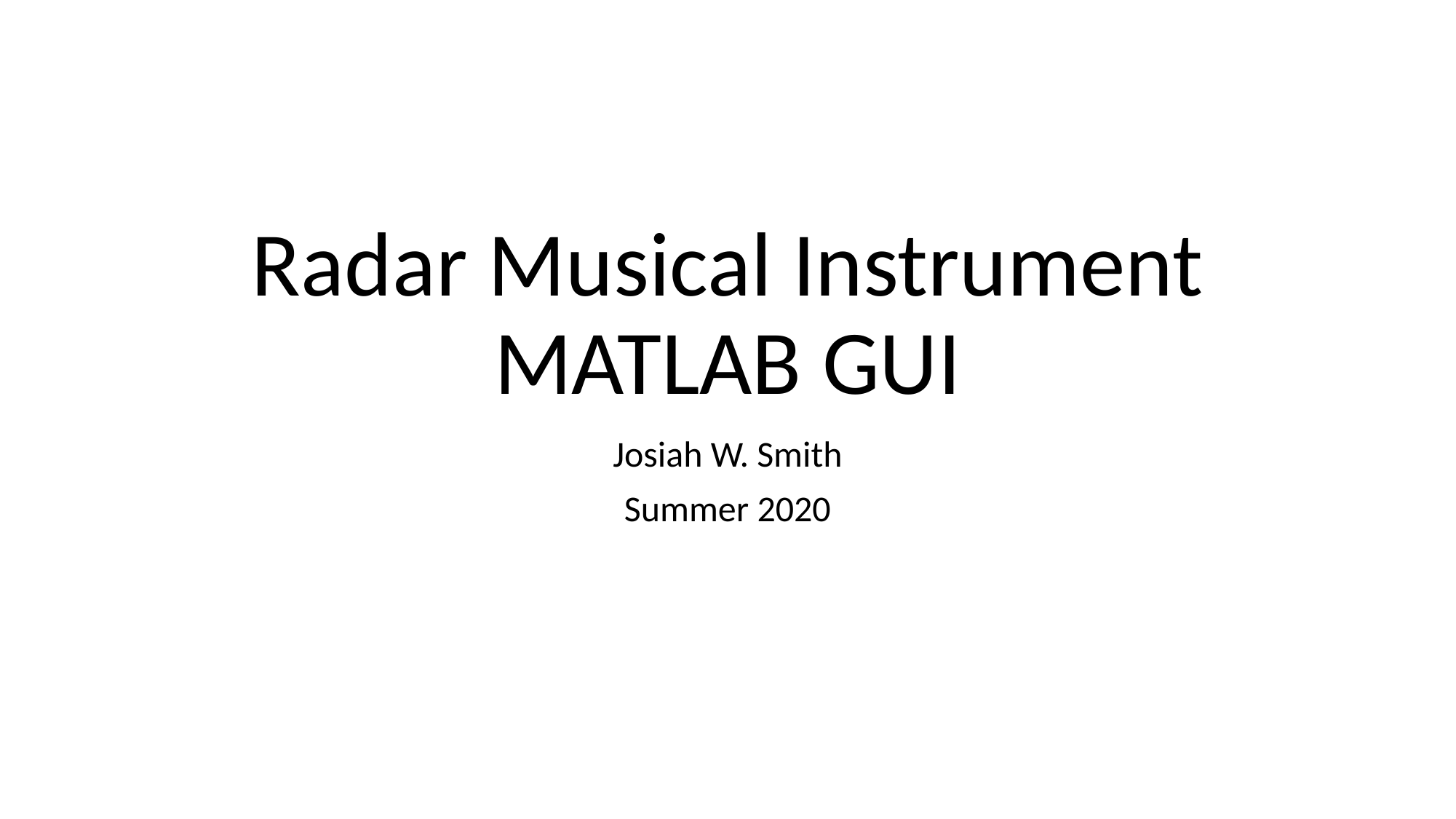

# Radar Musical Instrument MATLAB GUI
Josiah W. Smith
Summer 2020